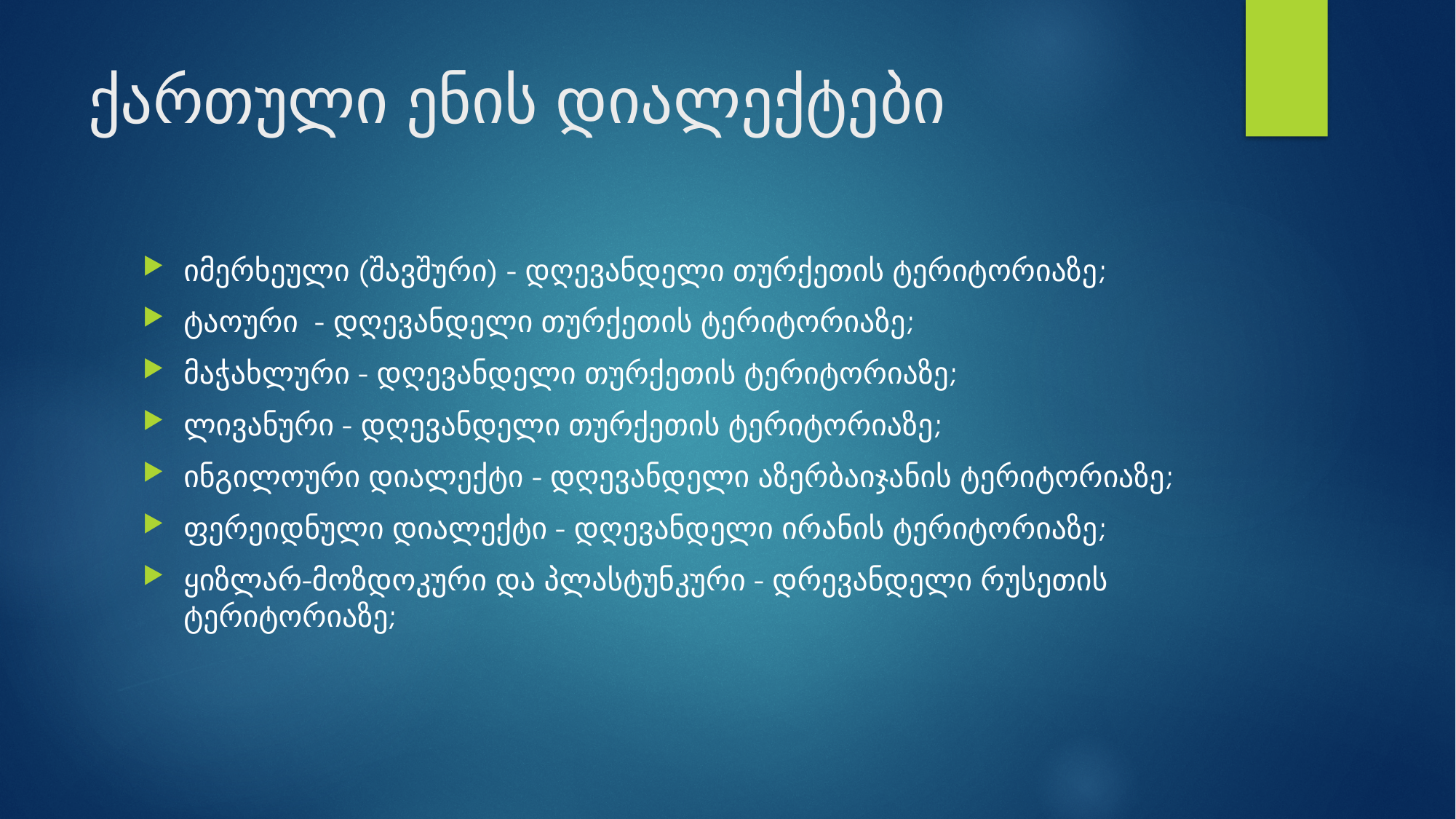

# ქართული ენის დიალექტები
იმერხეული (შავშური) - დღევანდელი თურქეთის ტერიტორიაზე;
ტაოური  - დღევანდელი თურქეთის ტერიტორიაზე;
მაჭახლური - დღევანდელი თურქეთის ტერიტორიაზე;
ლივანური - დღევანდელი თურქეთის ტერიტორიაზე;
ინგილოური დიალექტი - დღევანდელი აზერბაიჯანის ტერიტორიაზე;
ფერეიდნული დიალექტი - დღევანდელი ირანის ტერიტორიაზე;
ყიზლარ-მოზდოკური და პლასტუნკური - დრევანდელი რუსეთის ტერიტორიაზე;